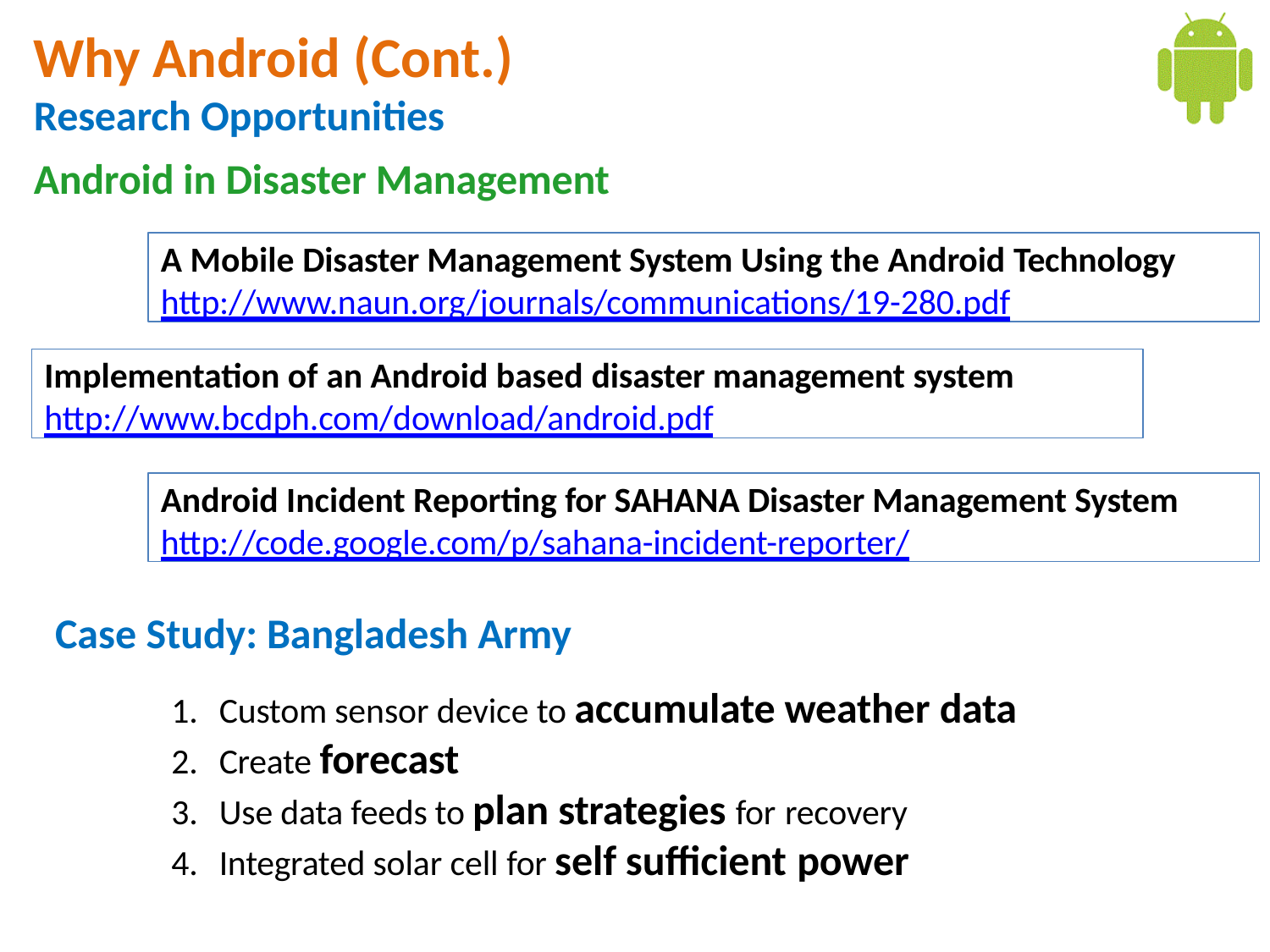

# Why Android (Cont.)
Research Opportunities
Android in Disaster Management
A Mobile Disaster Management System Using the Android Technology
http://www.naun.org/journals/communications/19-280.pdf
Implementation of an Android based disaster management system
http://www.bcdph.com/download/android.pdf
Android Incident Reporting for SAHANA Disaster Management System
http://code.google.com/p/sahana-incident-reporter/
Case Study: Bangladesh Army
Custom sensor device to accumulate weather data
Create forecast
Use data feeds to plan strategies for recovery
Integrated solar cell for self sufficient power